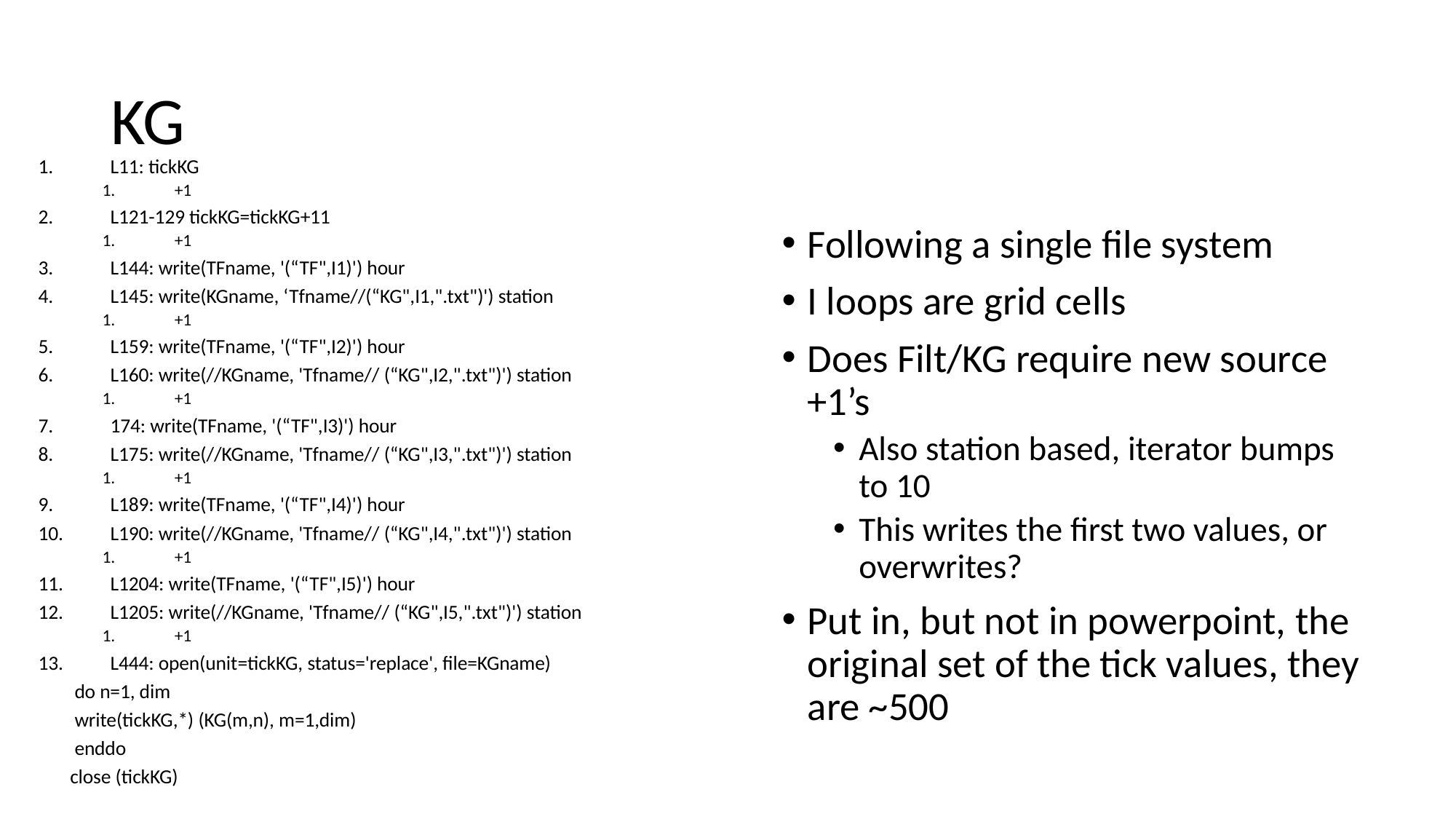

# KG
L11: tickKG
+1
L121-129 tickKG=tickKG+11
+1
L144: write(TFname, '(“TF",I1)') hour
L145: write(KGname, ‘Tfname//(“KG",I1,".txt")') station
+1
L159: write(TFname, '(“TF",I2)') hour
L160: write(//KGname, 'Tfname// (“KG",I2,".txt")') station
+1
174: write(TFname, '(“TF",I3)') hour
L175: write(//KGname, 'Tfname// (“KG",I3,".txt")') station
+1
L189: write(TFname, '(“TF",I4)') hour
L190: write(//KGname, 'Tfname// (“KG",I4,".txt")') station
+1
L1204: write(TFname, '(“TF",I5)') hour
L1205: write(//KGname, 'Tfname// (“KG",I5,".txt")') station
+1
L444: open(unit=tickKG, status='replace', file=KGname)
        do n=1, dim
        write(tickKG,*) (KG(m,n), m=1,dim)
        enddo
       close (tickKG)

Following a single file system
I loops are grid cells
Does Filt/KG require new source +1’s
Also station based, iterator bumps to 10
This writes the first two values, or overwrites?
Put in, but not in powerpoint, the original set of the tick values, they are ~500